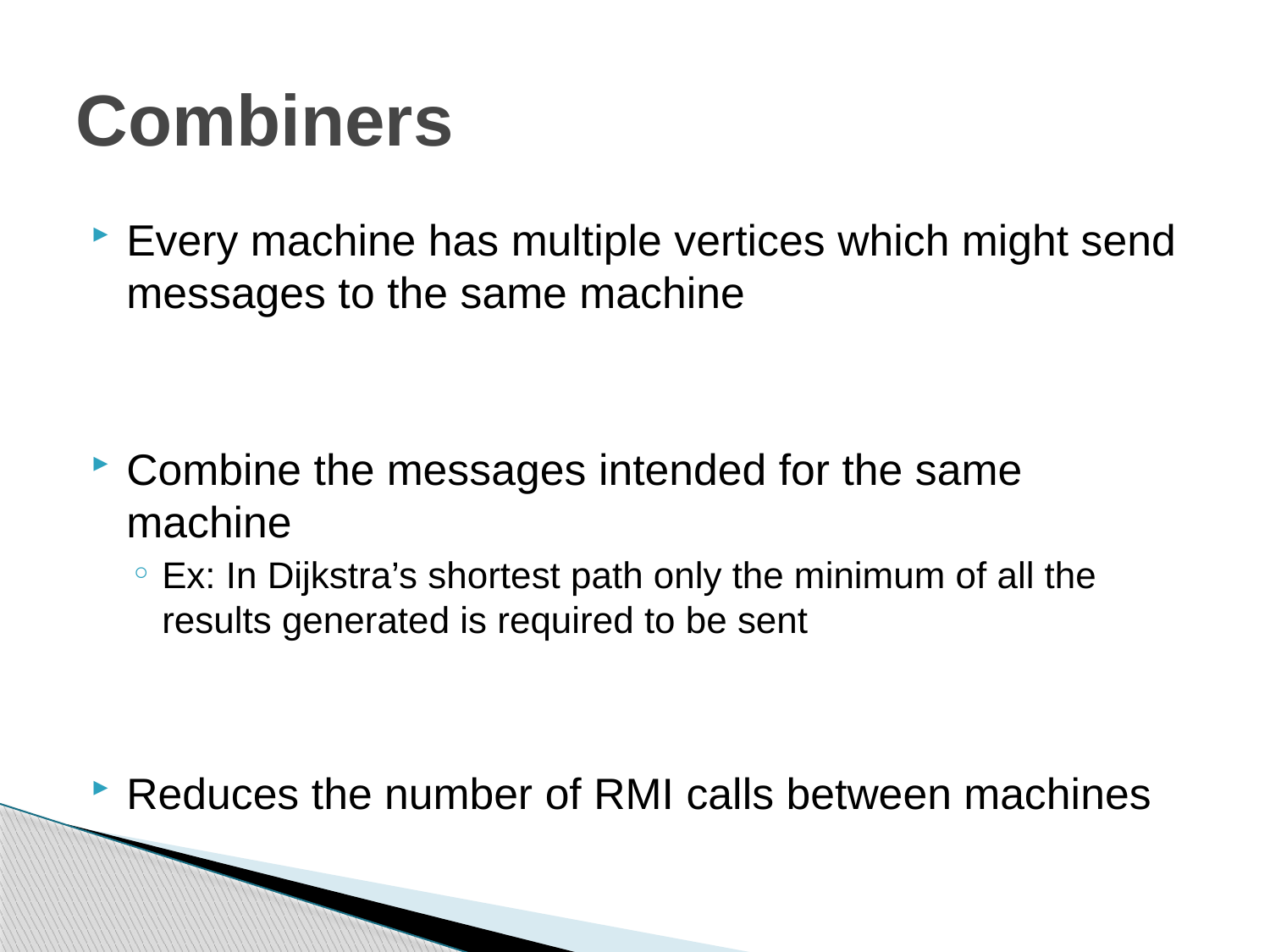

# Combiners
Every machine has multiple vertices which might send messages to the same machine

Combine the messages intended for the same machine
Ex: In Dijkstra’s shortest path only the minimum of all the results generated is required to be sent

Reduces the number of RMI calls between machines